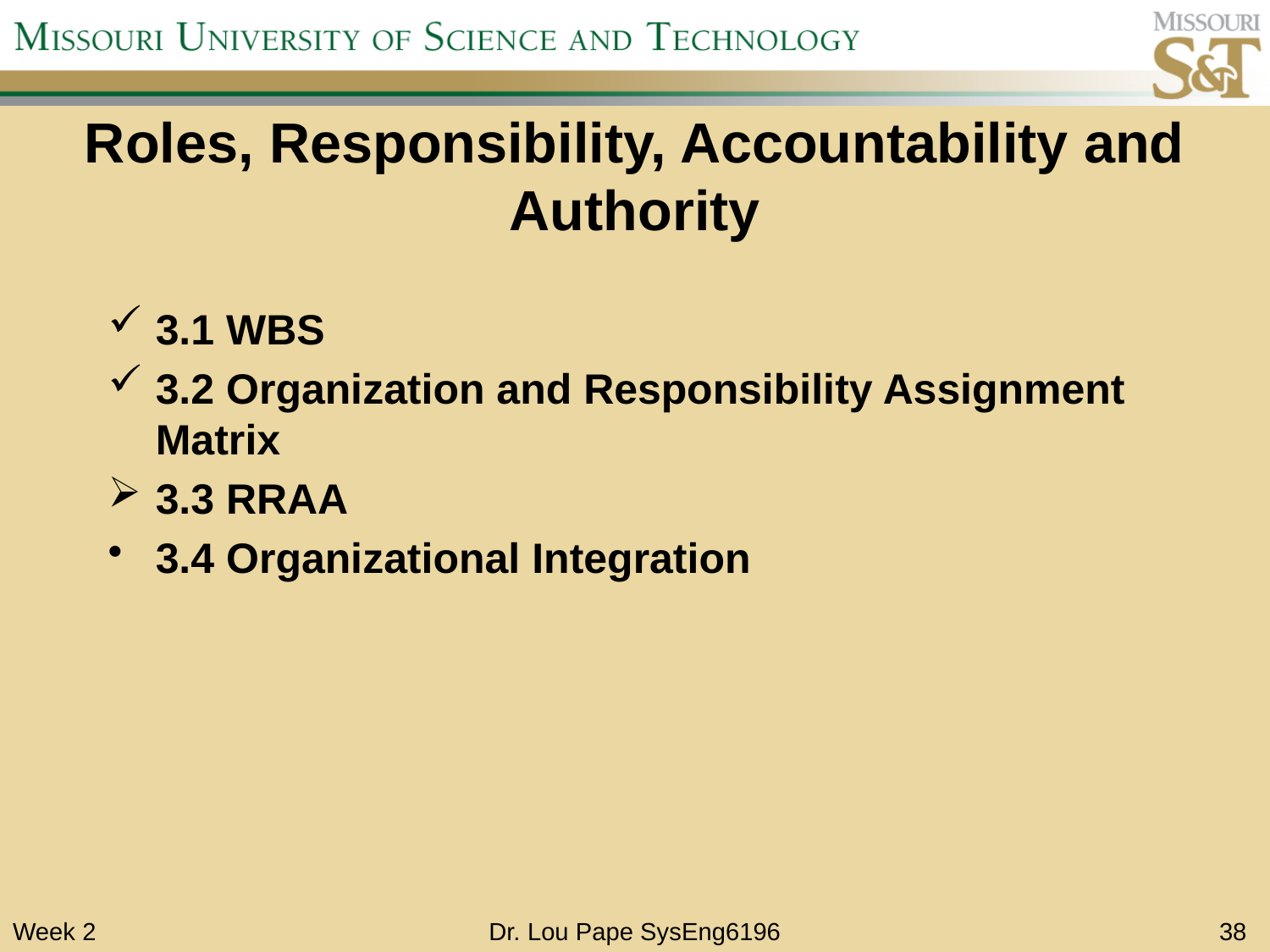

# Roles, Responsibility, Accountability and Authority
3.1 WBS
3.2 Organization and Responsibility Assignment Matrix
3.3 RRAA
3.4 Organizational Integration

Week 2
Dr. Lou Pape SysEng6196
38